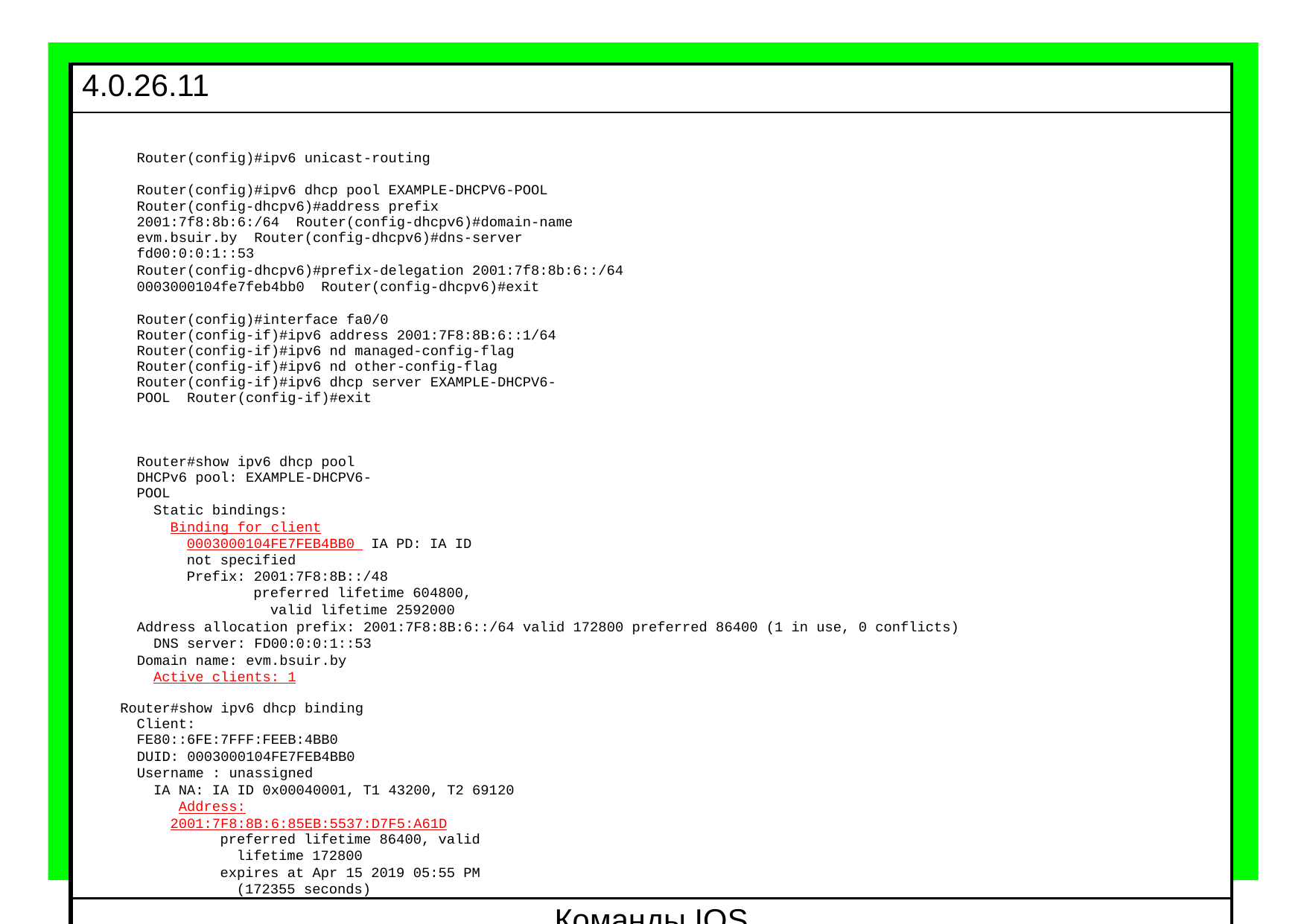

| 4.0.26.11 |
| --- |
| Router(config)#ipv6 unicast-routing Router(config)#ipv6 dhcp pool EXAMPLE-DHCPV6-POOL Router(config-dhcpv6)#address prefix 2001:7f8:8b:6:/64 Router(config-dhcpv6)#domain-name evm.bsuir.by Router(config-dhcpv6)#dns-server fd00:0:0:1::53 Router(config-dhcpv6)#prefix-delegation 2001:7f8:8b:6::/64 0003000104fe7feb4bb0 Router(config-dhcpv6)#exit Router(config)#interface fa0/0 Router(config-if)#ipv6 address 2001:7F8:8B:6::1/64 Router(config-if)#ipv6 nd managed-config-flag Router(config-if)#ipv6 nd other-config-flag Router(config-if)#ipv6 dhcp server EXAMPLE-DHCPV6-POOL Router(config-if)#exit Router#show ipv6 dhcp pool DHCPv6 pool: EXAMPLE-DHCPV6-POOL Static bindings: Binding for client 0003000104FE7FEB4BB0 IA PD: IA ID not specified Prefix: 2001:7F8:8B::/48 preferred lifetime 604800, valid lifetime 2592000 Address allocation prefix: 2001:7F8:8B:6::/64 valid 172800 preferred 86400 (1 in use, 0 conflicts) DNS server: FD00:0:0:1::53 Domain name: evm.bsuir.by Active clients: 1 Router#show ipv6 dhcp binding Client: FE80::6FE:7FFF:FEEB:4BB0 DUID: 0003000104FE7FEB4BB0 Username : unassigned IA NA: IA ID 0x00040001, T1 43200, T2 69120 Address: 2001:7F8:8B:6:85EB:5537:D7F5:A61D preferred lifetime 86400, valid lifetime 172800 expires at Apr 15 2019 05:55 PM (172355 seconds) |
| Команды IOS |